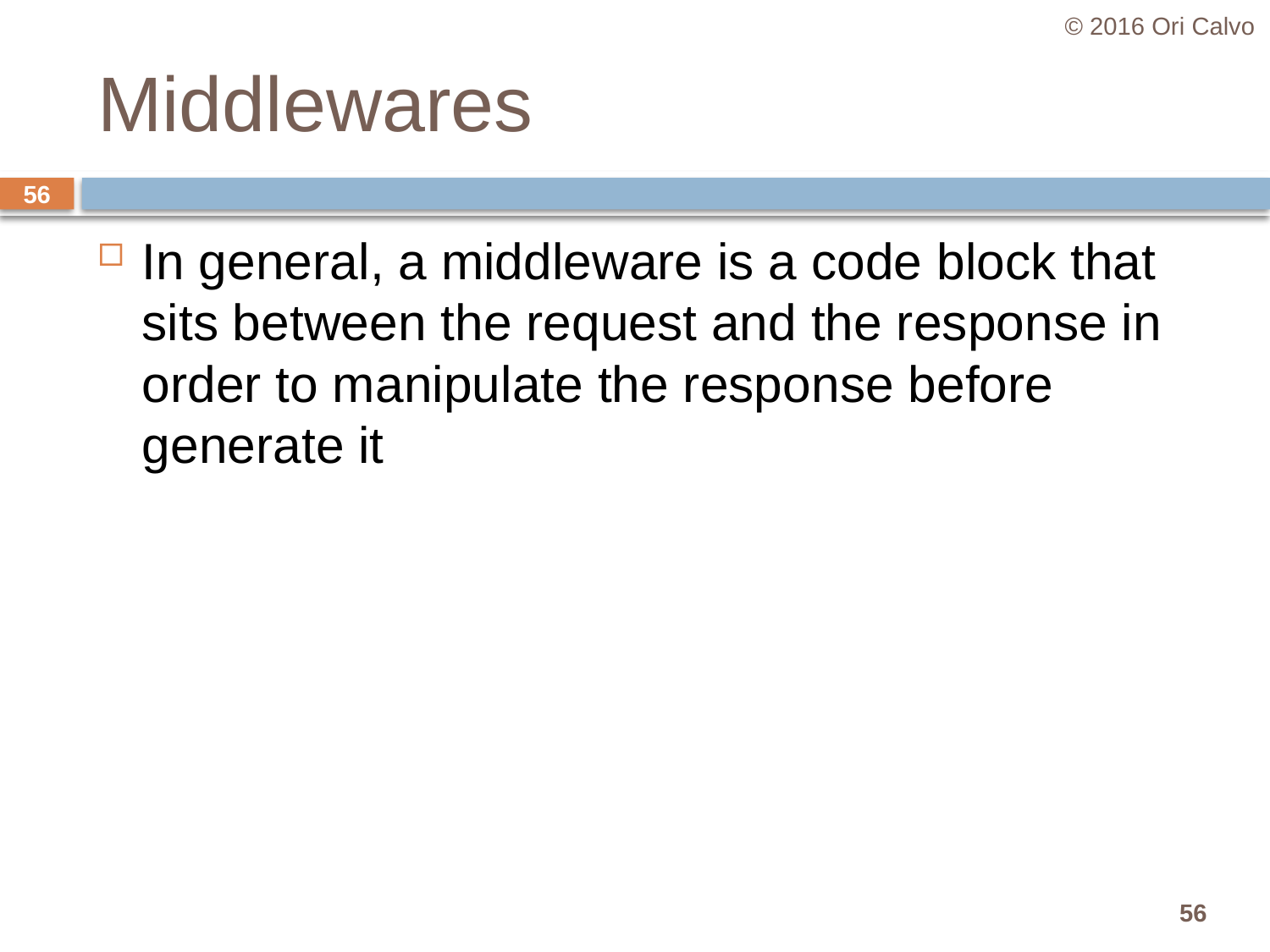

© 2016 Ori Calvo
# Middlewares
56
In general, a middleware is a code block that sits between the request and the response in order to manipulate the response before generate it